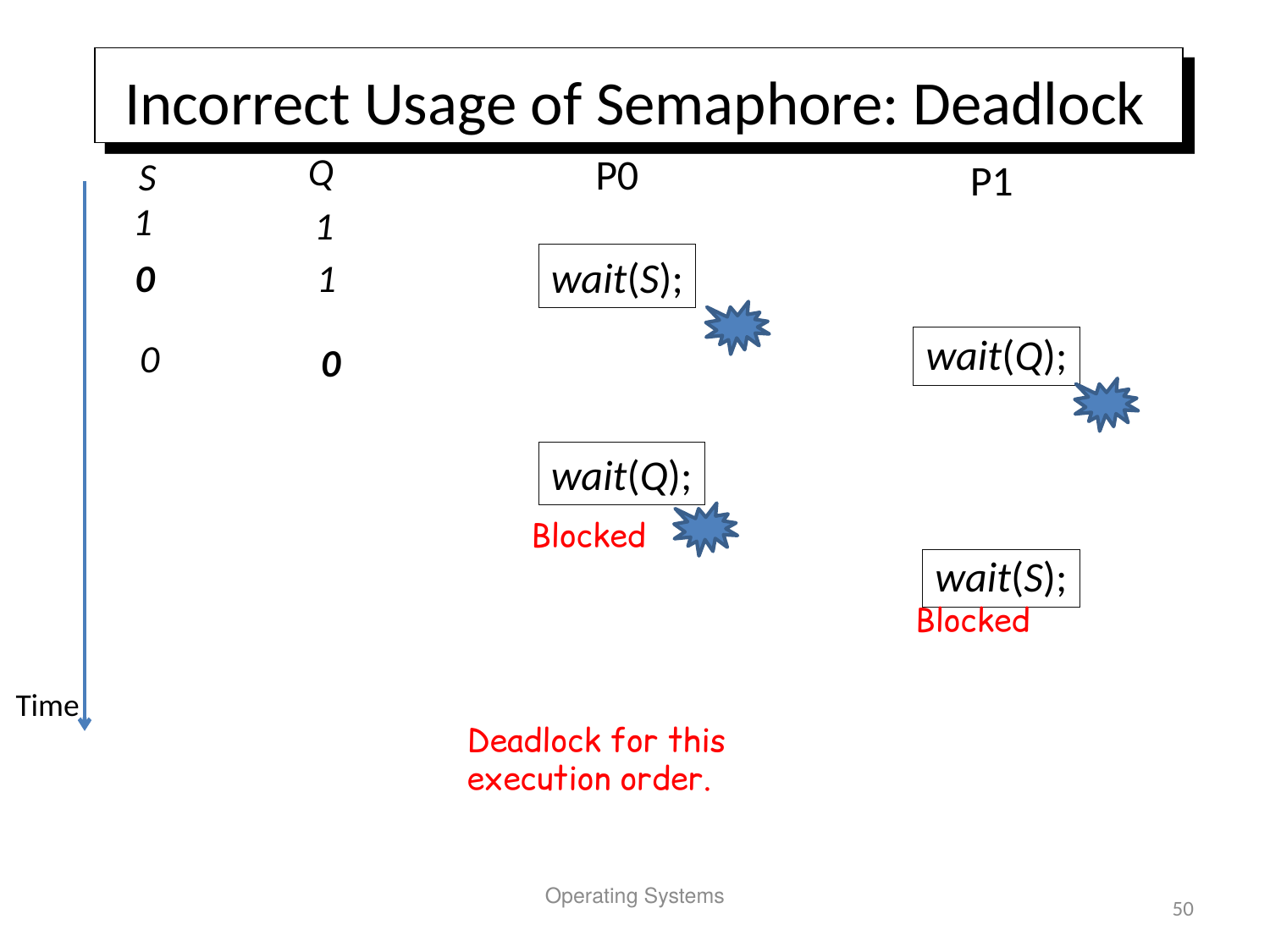

# Incorrect Usage of Semaphore: Deadlock

Q
P0
S
P1
1
1
wait(S);
0
1

wait(Q);
0
0

wait(Q);

Blocked
wait(S);
Blocked
Time
Deadlock for this execution order.
Operating Systems

50